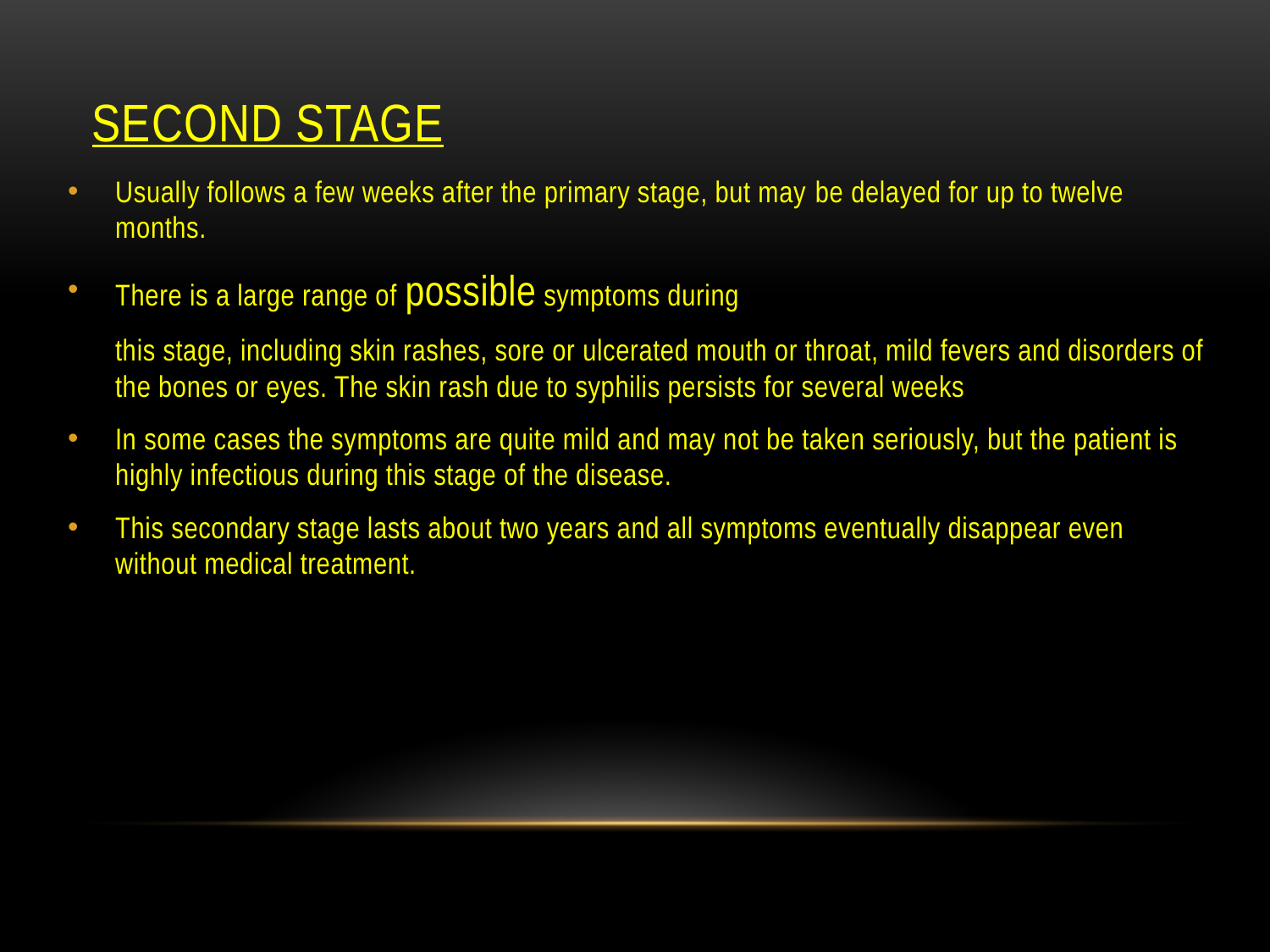

# Second Stage
Usually follows a few weeks after the primary stage, but may be delayed for up to twelve months.
There is a large range of possible symptoms during
	this stage, including skin rashes, sore or ulcerated mouth or throat, mild fevers and disorders of the bones or eyes. The skin rash due to syphilis persists for several weeks
In some cases the symptoms are quite mild and may not be taken seriously, but the patient is highly infectious during this stage of the disease.
This secondary stage lasts about two years and all symptoms eventually disappear even without medical treatment.